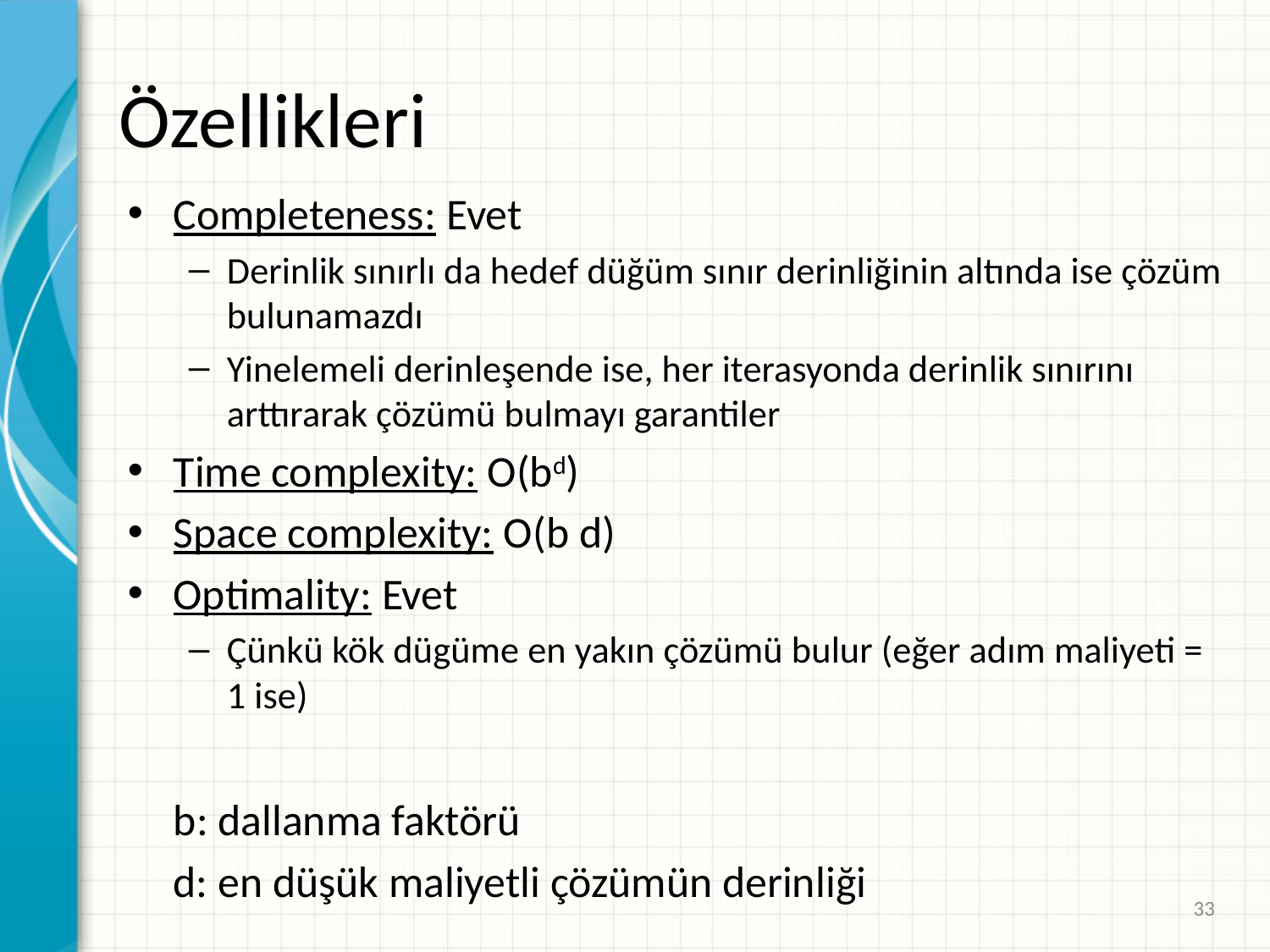

# Özellikleri
Completeness: Evet
Derinlik sınırlı da hedef düğüm sınır derinliğinin altında ise çözüm bulunamazdı
Yinelemeli derinleşende ise, her iterasyonda derinlik sınırını arttırarak çözümü bulmayı garantiler
Time complexity: O(bd)
Space complexity: O(b d)
Optimality: Evet
Çünkü kök dügüme en yakın çözümü bulur (eğer adım maliyeti = 1 ise)

	b: dallanma faktörü
	d: en düşük maliyetli çözümün derinliği
33